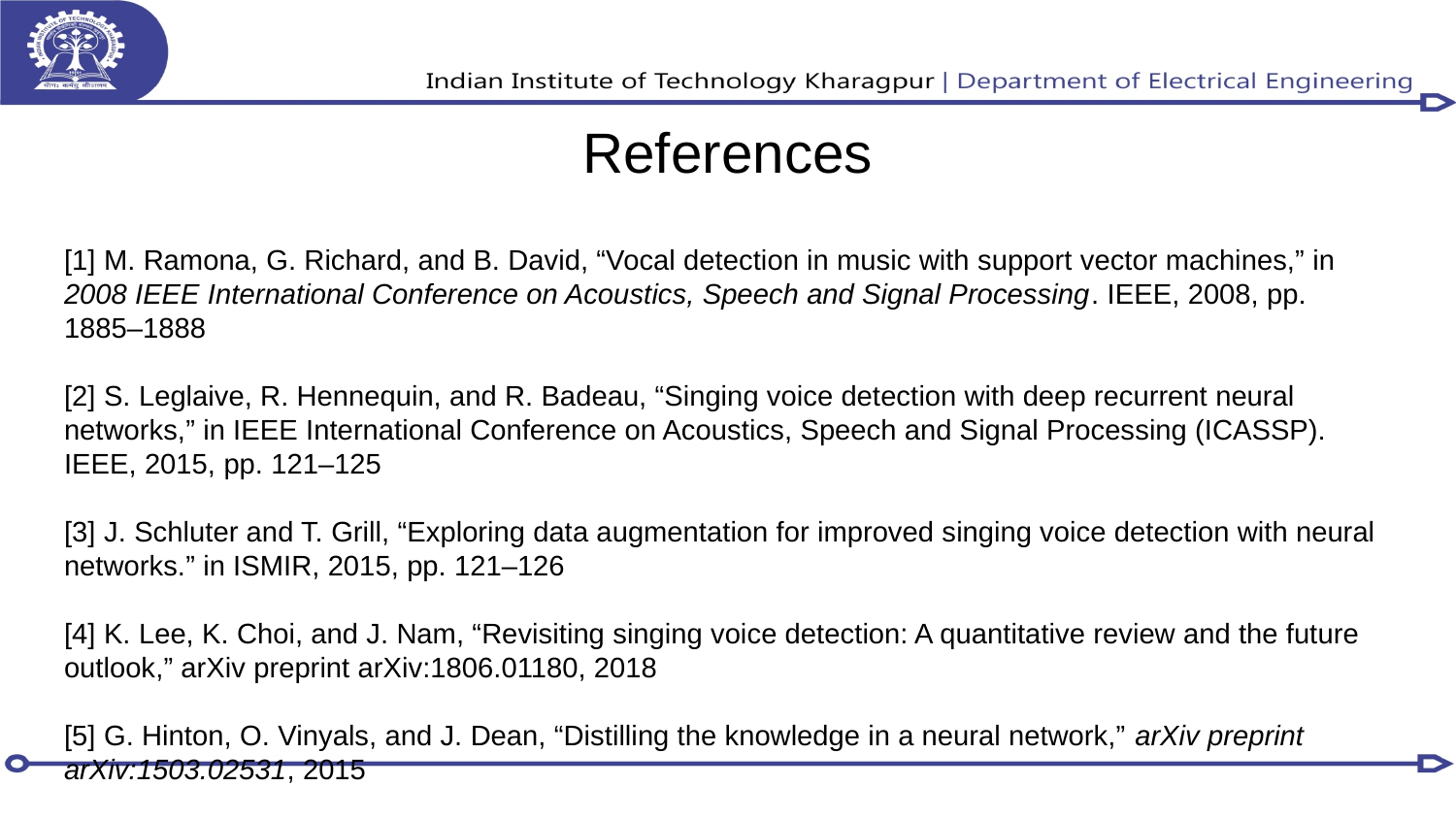

# References
[1] M. Ramona, G. Richard, and B. David, “Vocal detection in music with support vector machines,” in 2008 IEEE International Conference on Acoustics, Speech and Signal Processing. IEEE, 2008, pp. 1885–1888
[2] S. Leglaive, R. Hennequin, and R. Badeau, “Singing voice detection with deep recurrent neural networks,” in IEEE International Conference on Acoustics, Speech and Signal Processing (ICASSP). IEEE, 2015, pp. 121–125

[3] J. Schluter and T. Grill, “Exploring data augmentation for improved singing voice detection with neural networks.” in ISMIR, 2015, pp. 121–126

[4] K. Lee, K. Choi, and J. Nam, “Revisiting singing voice detection: A quantitative review and the future outlook,” arXiv preprint arXiv:1806.01180, 2018

[5] G. Hinton, O. Vinyals, and J. Dean, “Distilling the knowledge in a neural network,” arXiv preprint arXiv:1503.02531, 2015